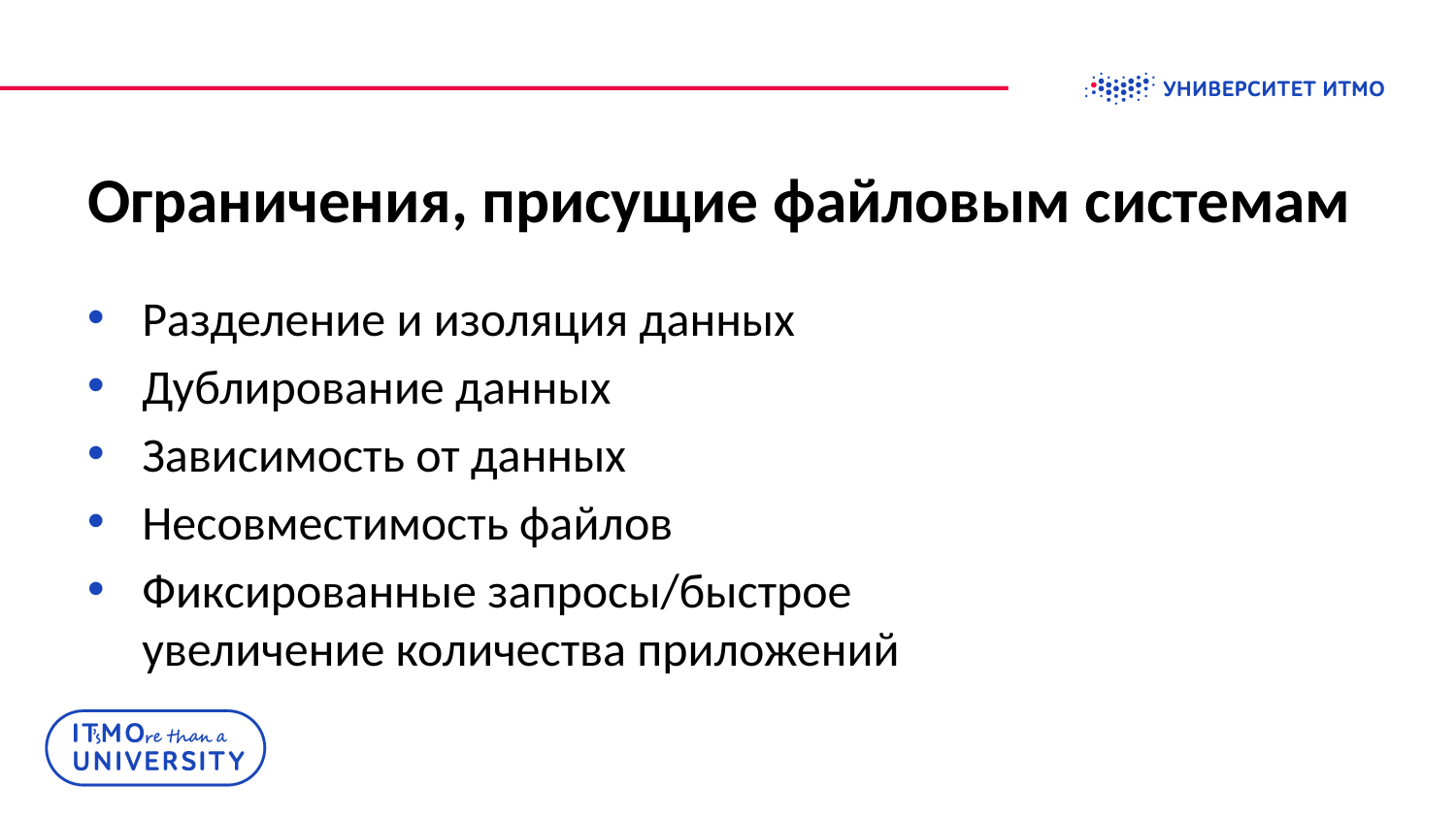

# Ограничения, присущие файловым системам
Разделение и изоляция данных
Дублирование данных
Зависимость от данных
Несовместимость файлов
Фиксированные запросы/быстрое увеличение количества приложений